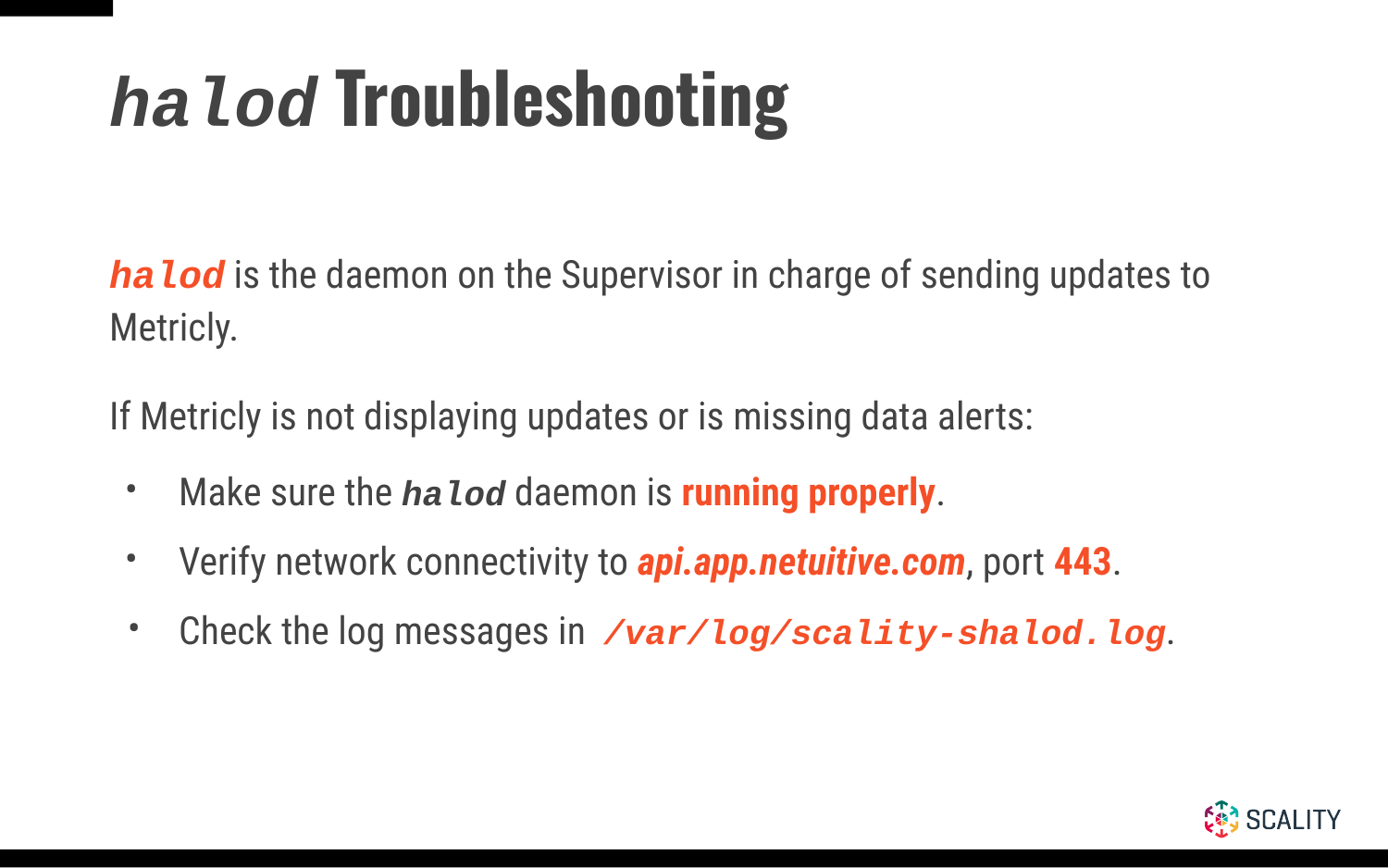

# halod Troubleshooting
halod is the daemon on the Supervisor in charge of sending updates to Metricly.
If Metricly is not displaying updates or is missing data alerts:
Make sure the halod daemon is running properly.
Verify network connectivity to api.app.netuitive.com, port 443.
Check the log messages in  /var/log/scality-shalod.log.